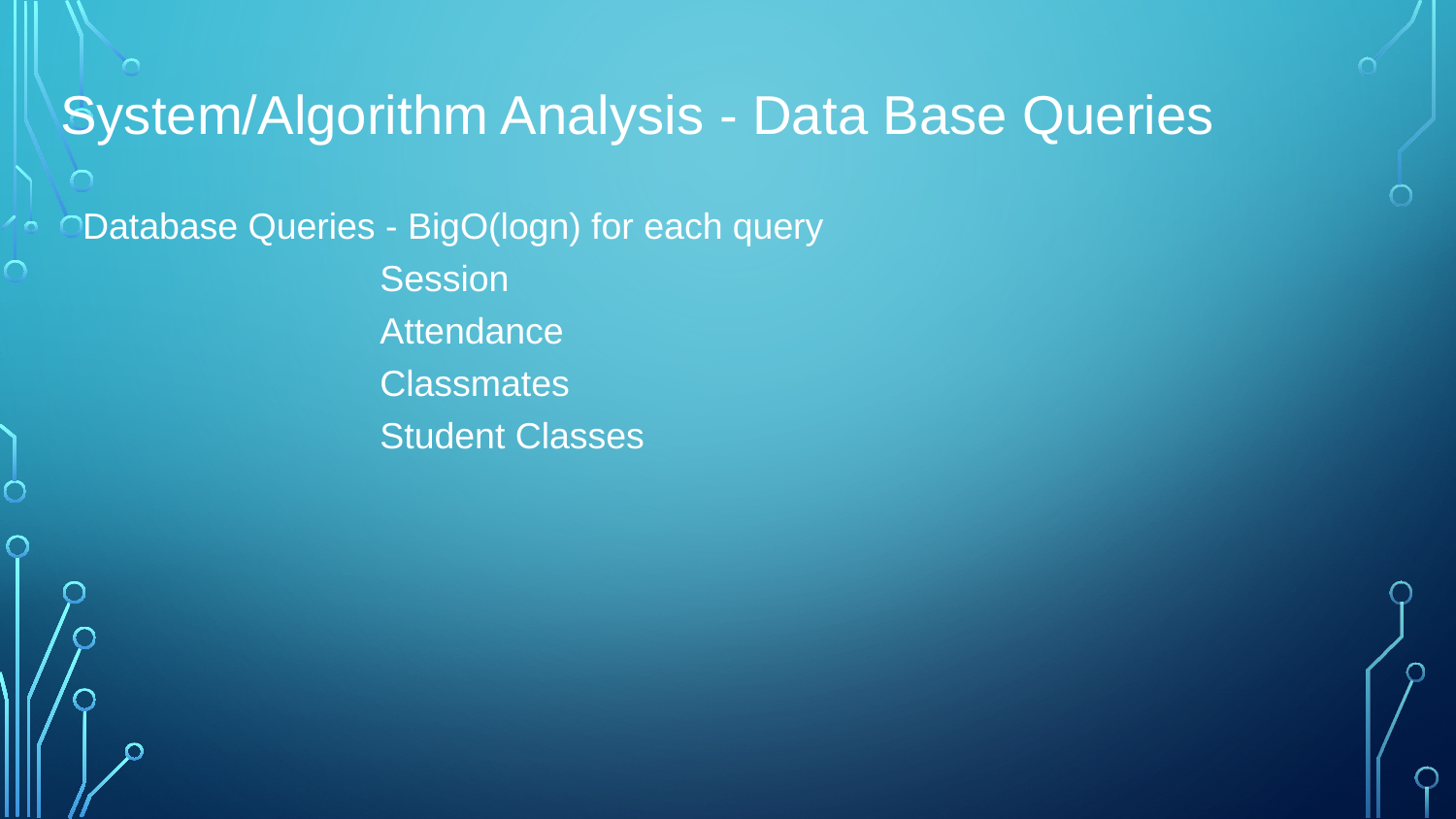

# System/Algorithm Analysis - Data Base Queries
Database Queries - BigO(logn) for each query
			Session
			Attendance
			Classmates
			Student Classes